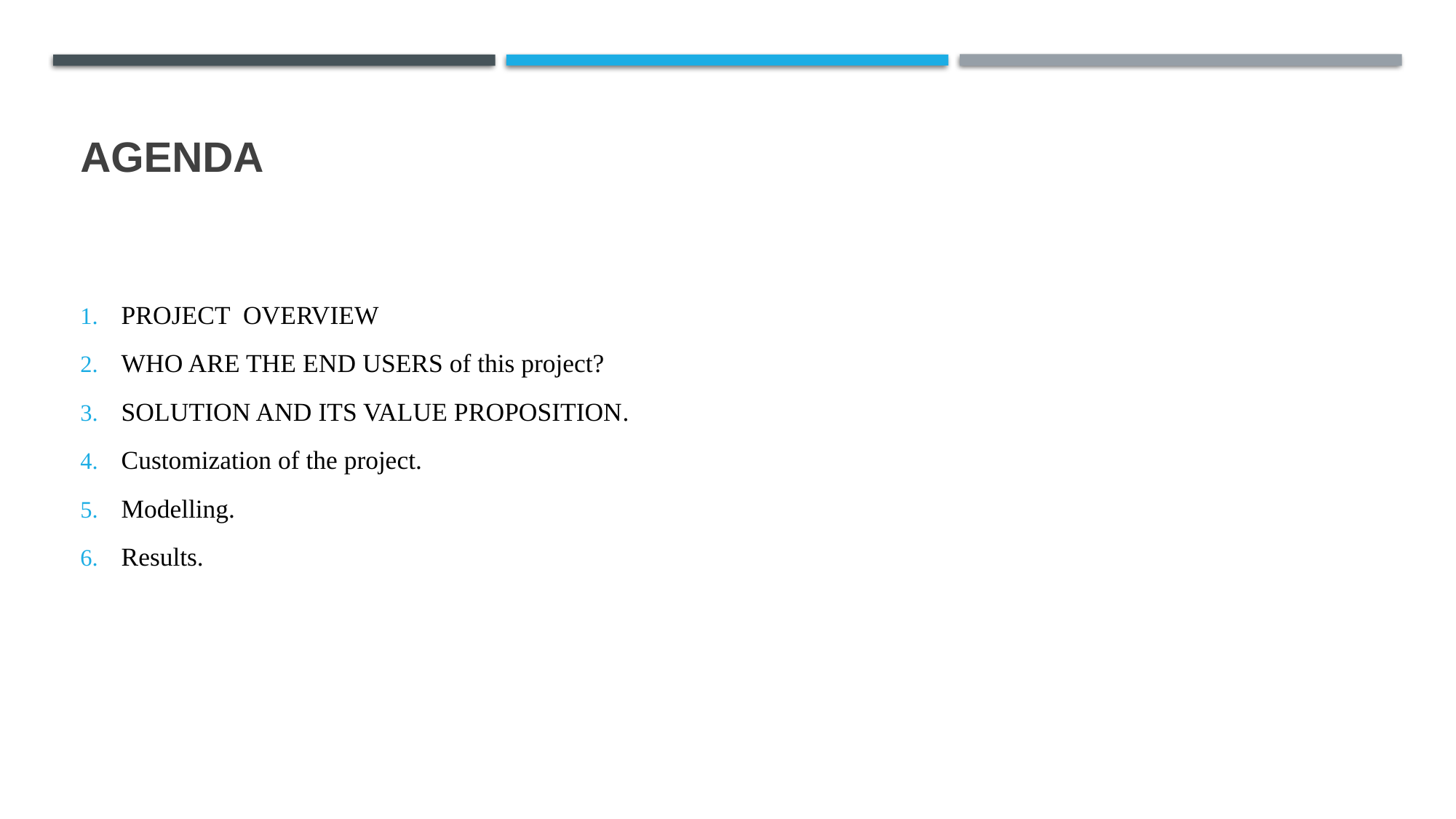

# AGENDA
PROJECT  OVERVIEW
WHO ARE THE END USERS of this project?
SOLUTION AND ITS VALUE PROPOSITION.
Customization of the project.
Modelling.
Results.